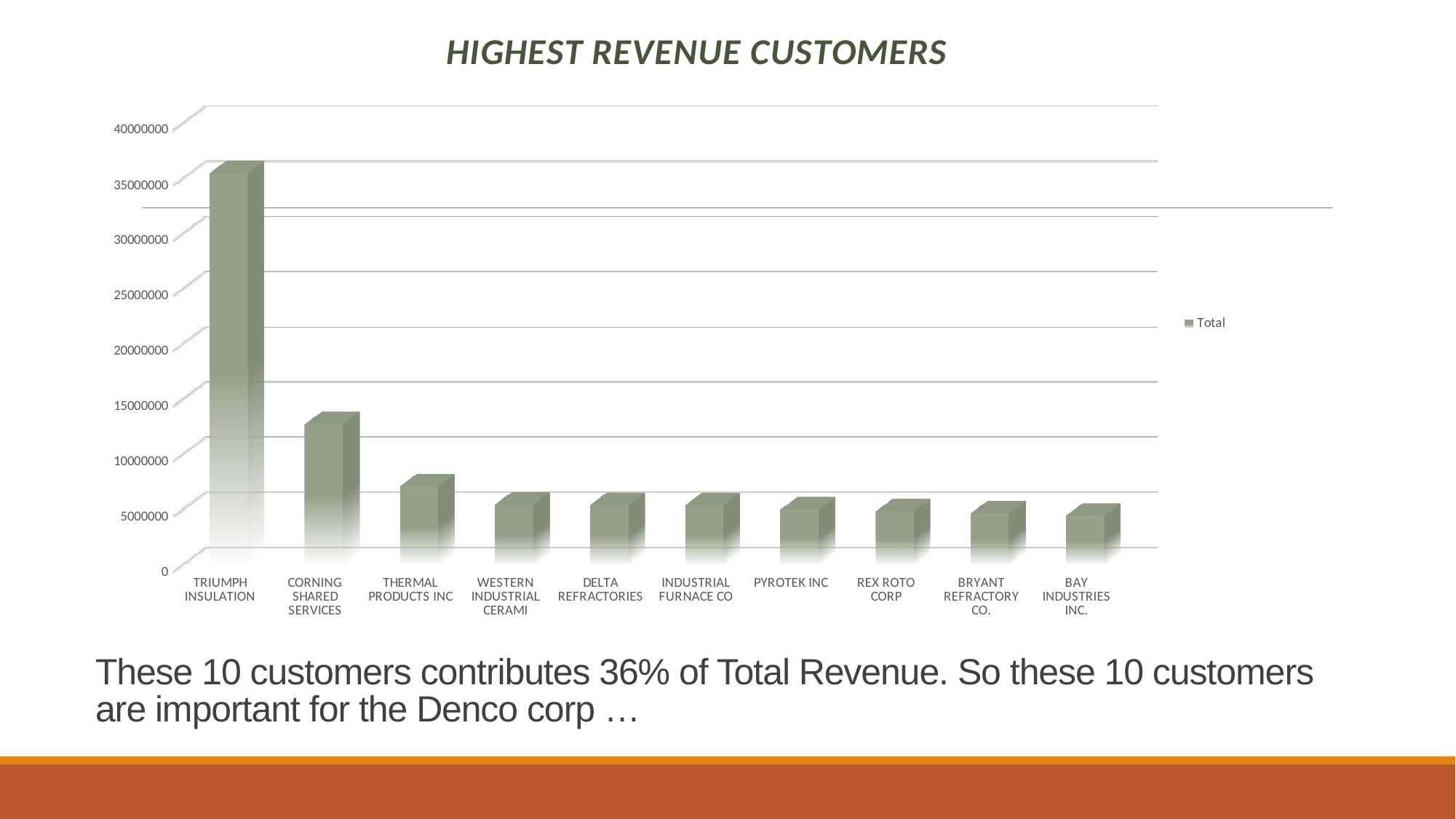

[unsupported chart]

# These 10 customers contributes 36% of Total Revenue. So these 10 customers are important for the Denco corp …